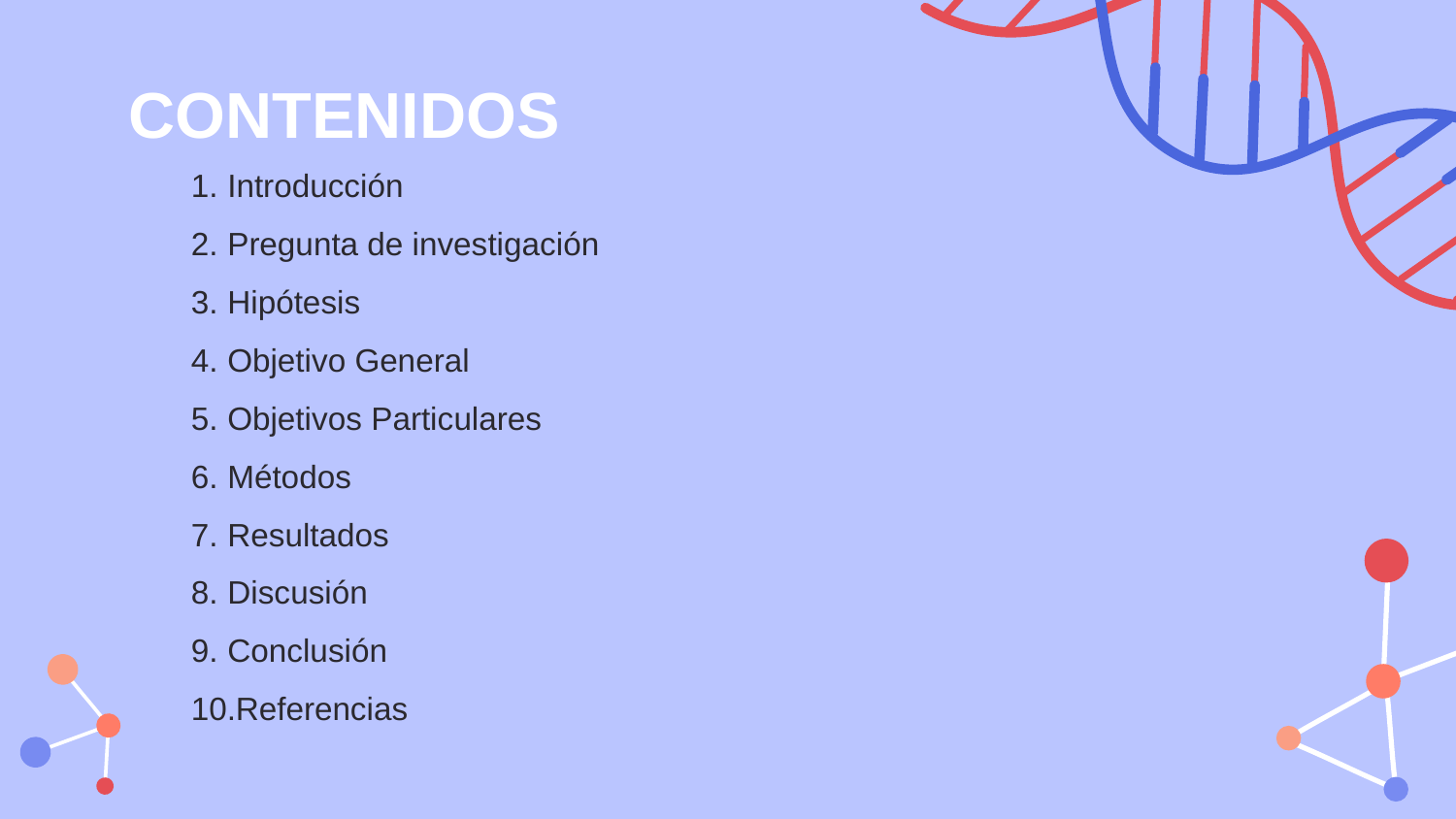

# CONTENIDOS

Introducción
Pregunta de investigación
Hipótesis
Objetivo General
Objetivos Particulares
Métodos
Resultados
Discusión
Conclusión
Referencias